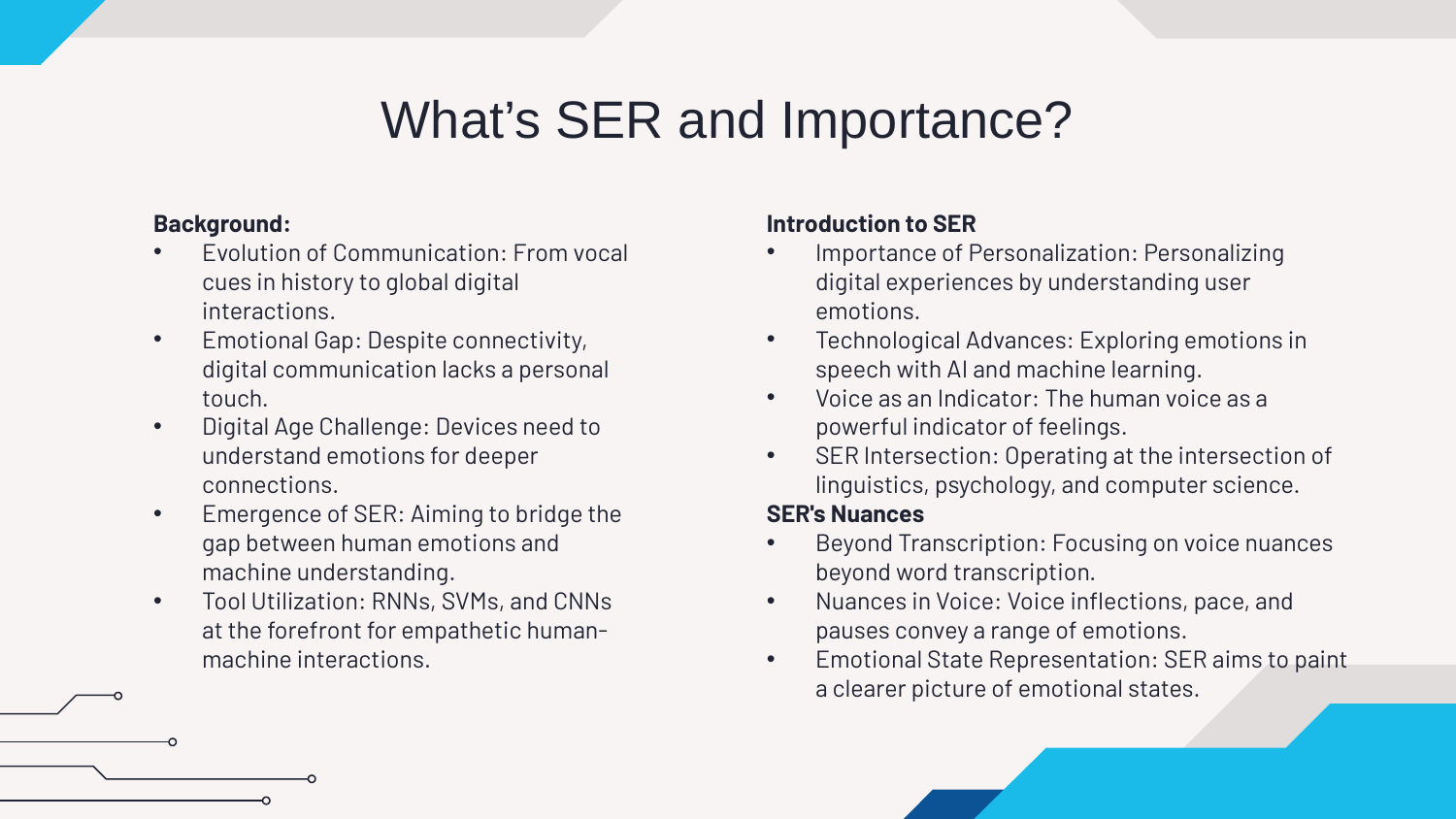

# What’s SER and Importance?
Background:
Evolution of Communication: From vocal cues in history to global digital interactions.
Emotional Gap: Despite connectivity, digital communication lacks a personal touch.
Digital Age Challenge: Devices need to understand emotions for deeper connections.
Emergence of SER: Aiming to bridge the gap between human emotions and machine understanding.
Tool Utilization: RNNs, SVMs, and CNNs at the forefront for empathetic human-machine interactions.

Introduction to SER
Importance of Personalization: Personalizing digital experiences by understanding user emotions.
Technological Advances: Exploring emotions in speech with AI and machine learning.
Voice as an Indicator: The human voice as a powerful indicator of feelings.
SER Intersection: Operating at the intersection of linguistics, psychology, and computer science.
SER's Nuances
Beyond Transcription: Focusing on voice nuances beyond word transcription.
Nuances in Voice: Voice inflections, pace, and pauses convey a range of emotions.
Emotional State Representation: SER aims to paint a clearer picture of emotional states.